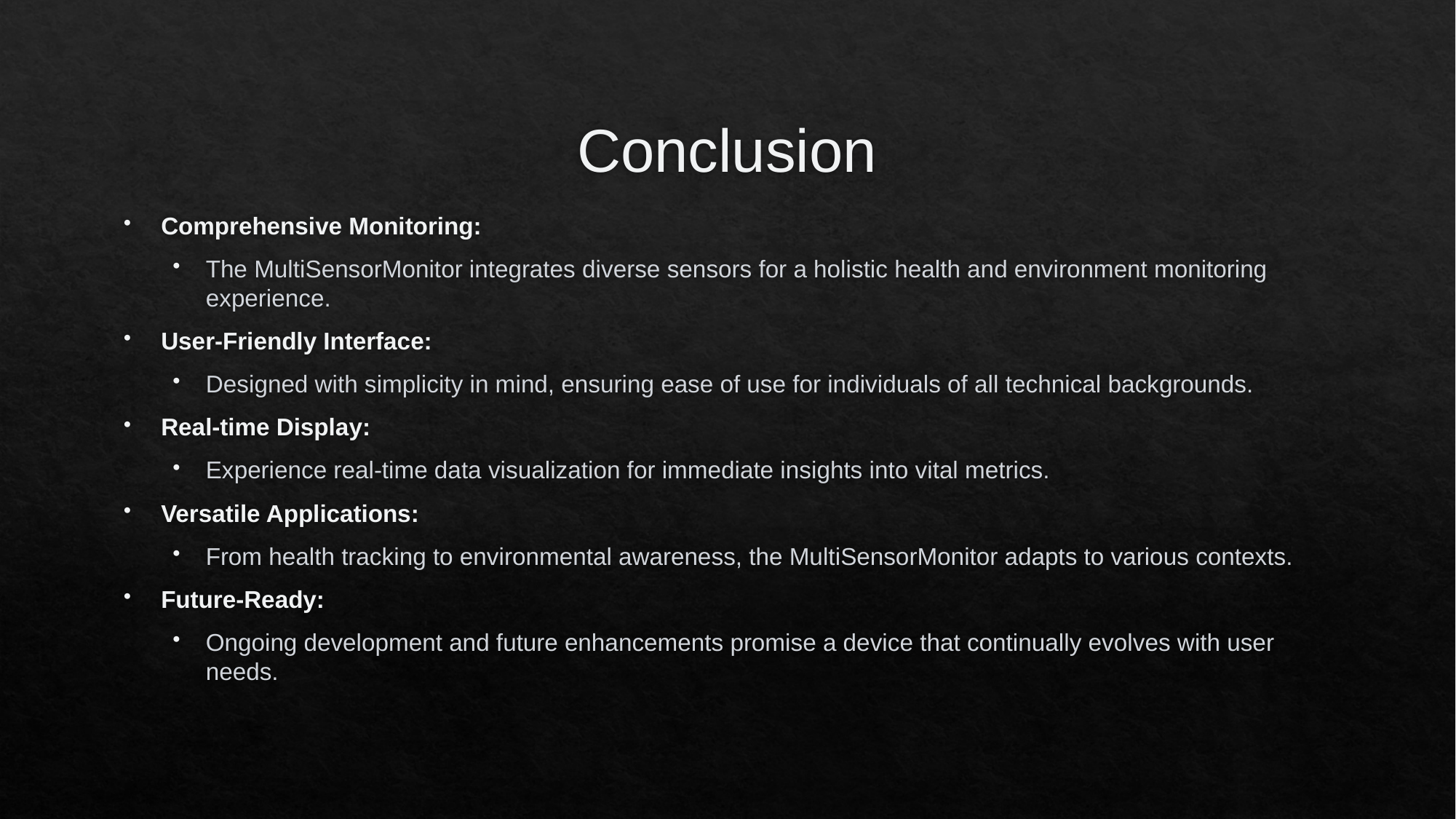

# Conclusion
Comprehensive Monitoring:
The MultiSensorMonitor integrates diverse sensors for a holistic health and environment monitoring experience.
User-Friendly Interface:
Designed with simplicity in mind, ensuring ease of use for individuals of all technical backgrounds.
Real-time Display:
Experience real-time data visualization for immediate insights into vital metrics.
Versatile Applications:
From health tracking to environmental awareness, the MultiSensorMonitor adapts to various contexts.
Future-Ready:
Ongoing development and future enhancements promise a device that continually evolves with user needs.